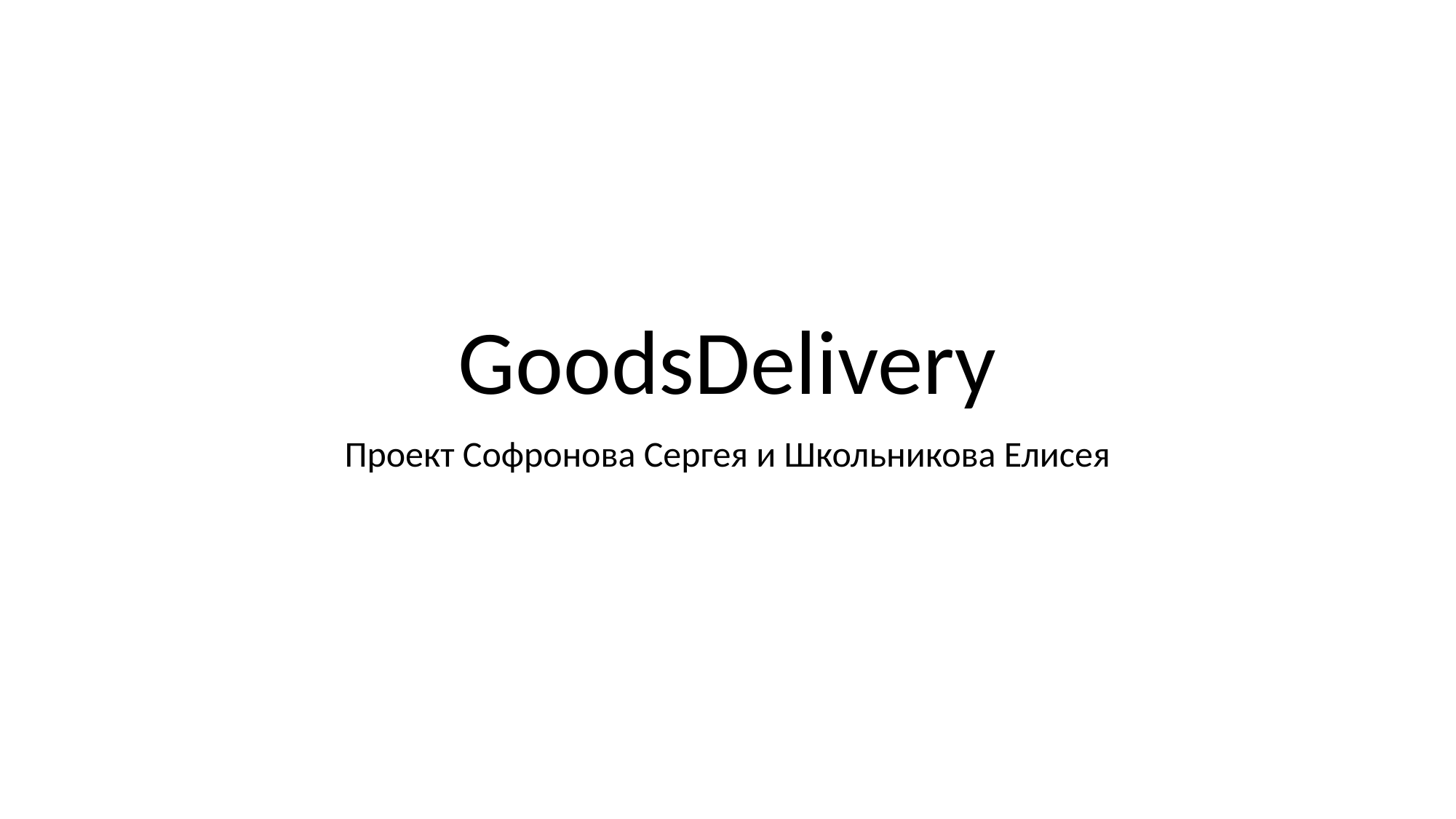

# GoodsDelivery
Проект Софронова Сергея и Школьникова Елисея